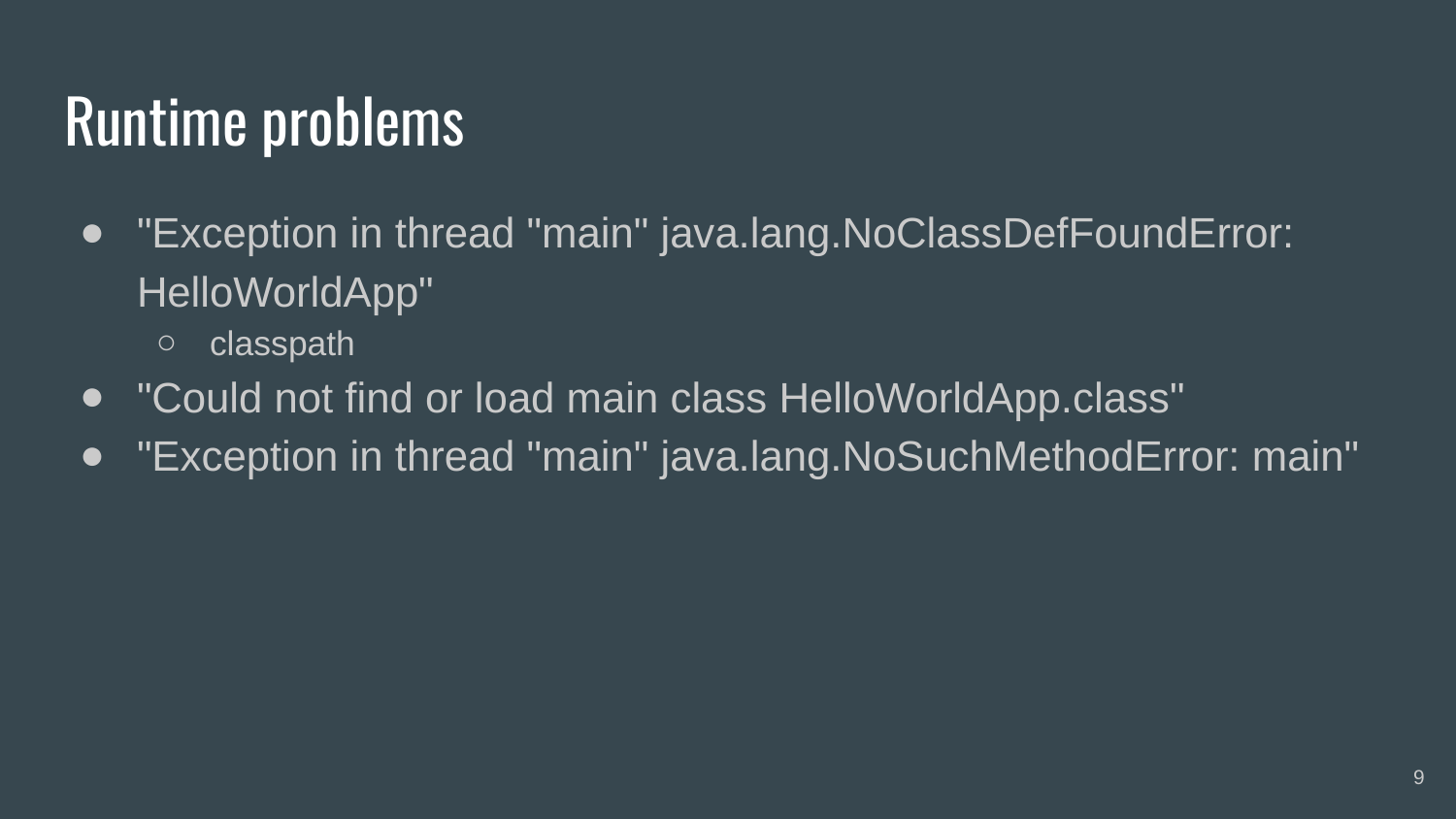

# Runtime problems
"Exception in thread "main" java.lang.NoClassDefFoundError: HelloWorldApp"
classpath
"Could not find or load main class HelloWorldApp.class"
"Exception in thread "main" java.lang.NoSuchMethodError: main"
9